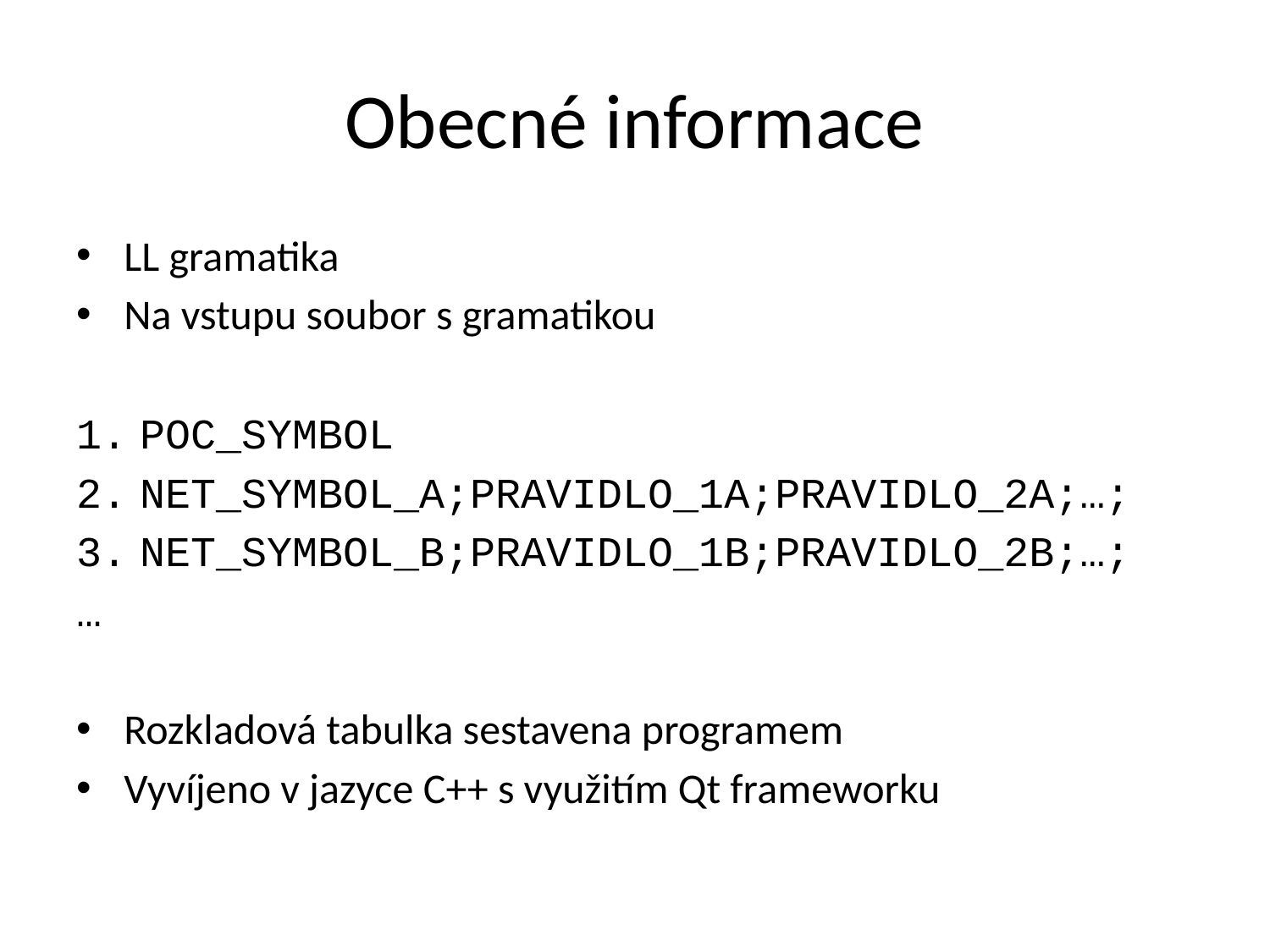

# Obecné informace
LL gramatika
Na vstupu soubor s gramatikou

POC_SYMBOL
NET_SYMBOL_A;PRAVIDLO_1A;PRAVIDLO_2A;…;
NET_SYMBOL_B;PRAVIDLO_1B;PRAVIDLO_2B;…;
…

Rozkladová tabulka sestavena programem
Vyvíjeno v jazyce C++ s využitím Qt frameworku